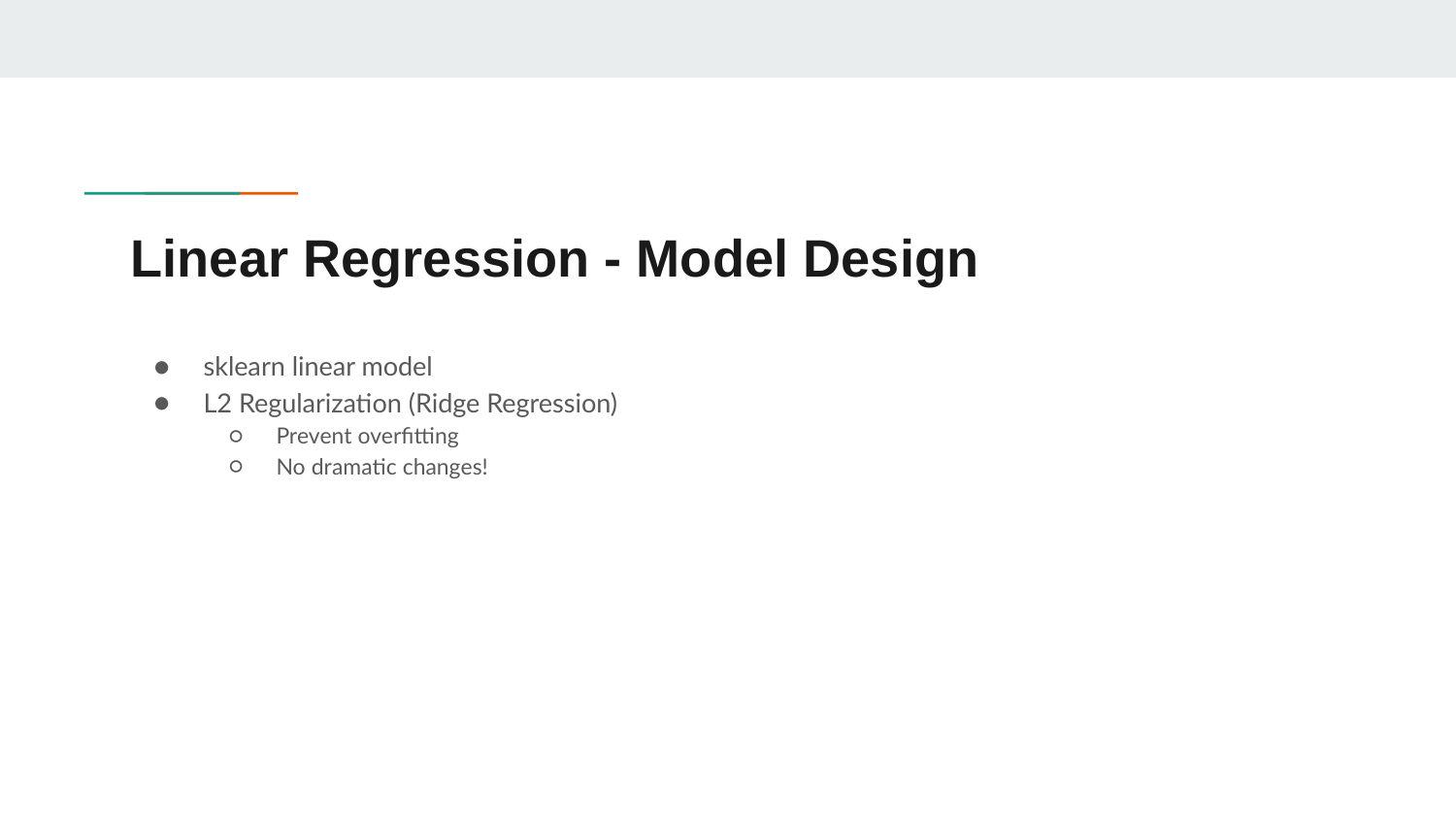

# Linear Regression - Model Design
sklearn linear model
L2 Regularization (Ridge Regression)
Prevent overfitting
No dramatic changes!